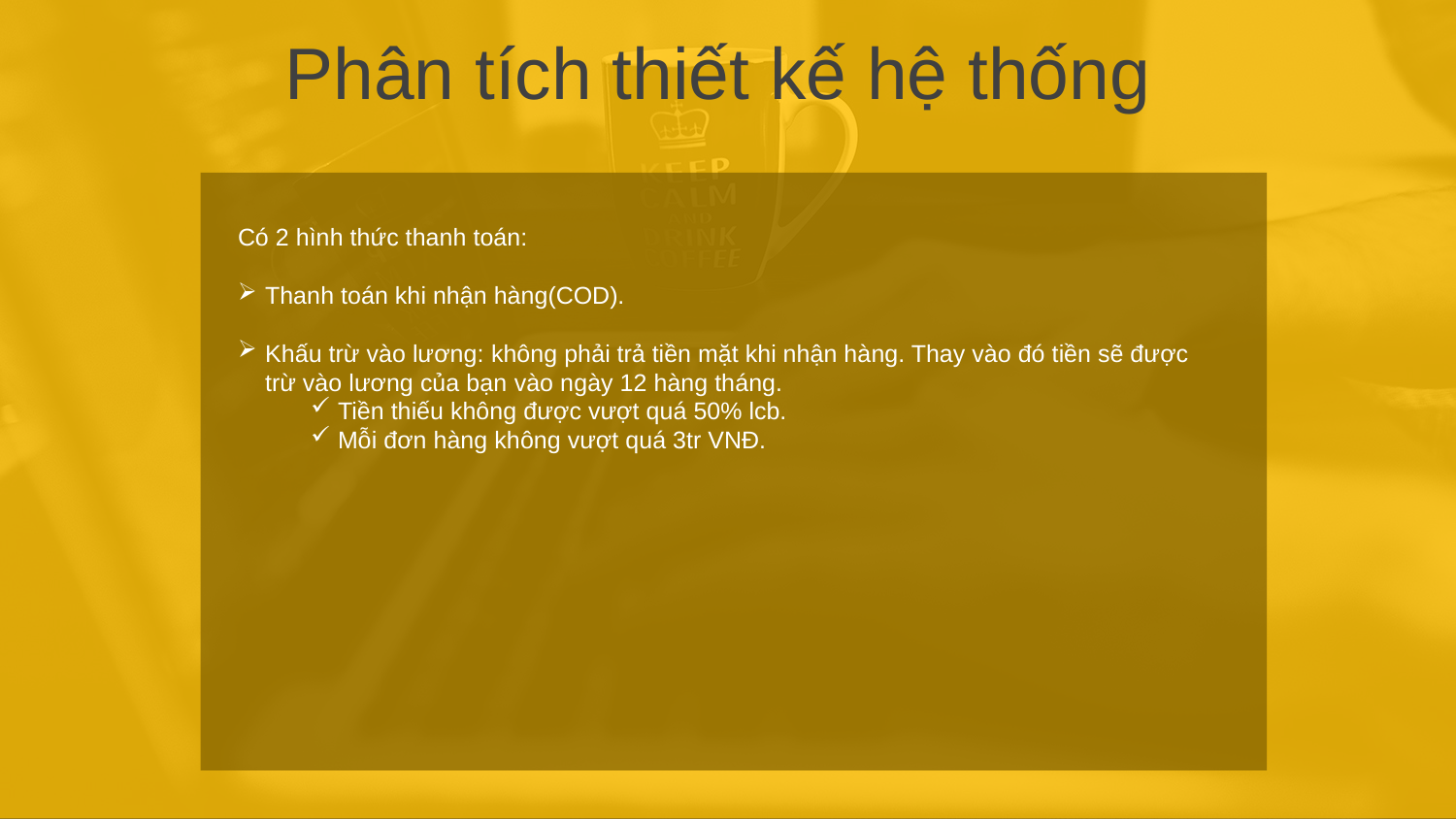

Phân tích thiết kế hệ thống

Có 2 hình thức thanh toán:

Thanh toán khi nhận hàng(COD).

Khấu trừ vào lương: không phải trả tiền mặt khi nhận hàng. Thay vào đó tiền sẽ được trừ vào lương của bạn vào ngày 12 hàng tháng.
Tiền thiếu không được vượt quá 50% lcb.
Mỗi đơn hàng không vượt quá 3tr VNĐ.